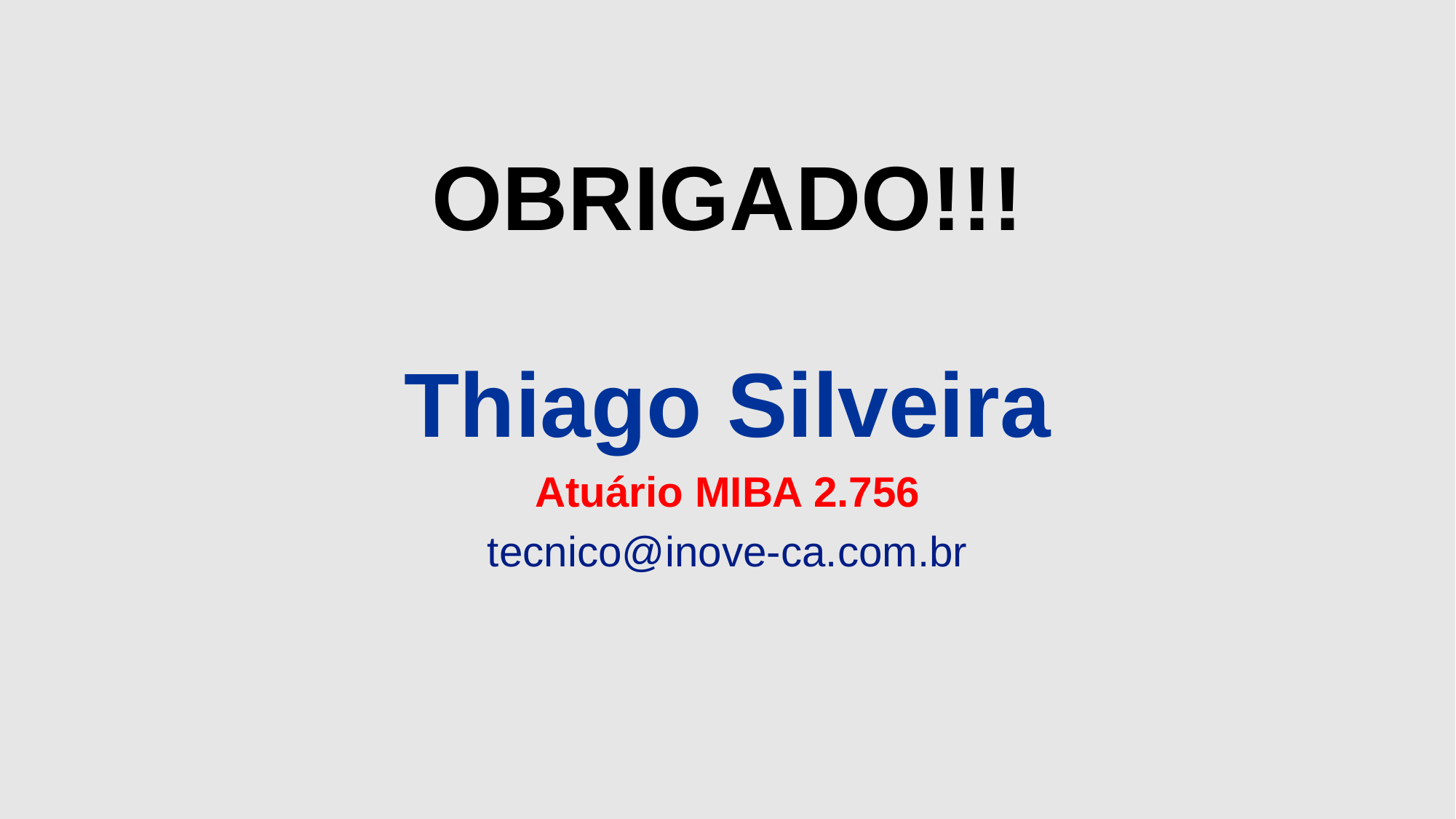

OBRIGADO!!!
Thiago Silveira
Atuário MIBA 2.756
tecnico@inove-ca.com.br